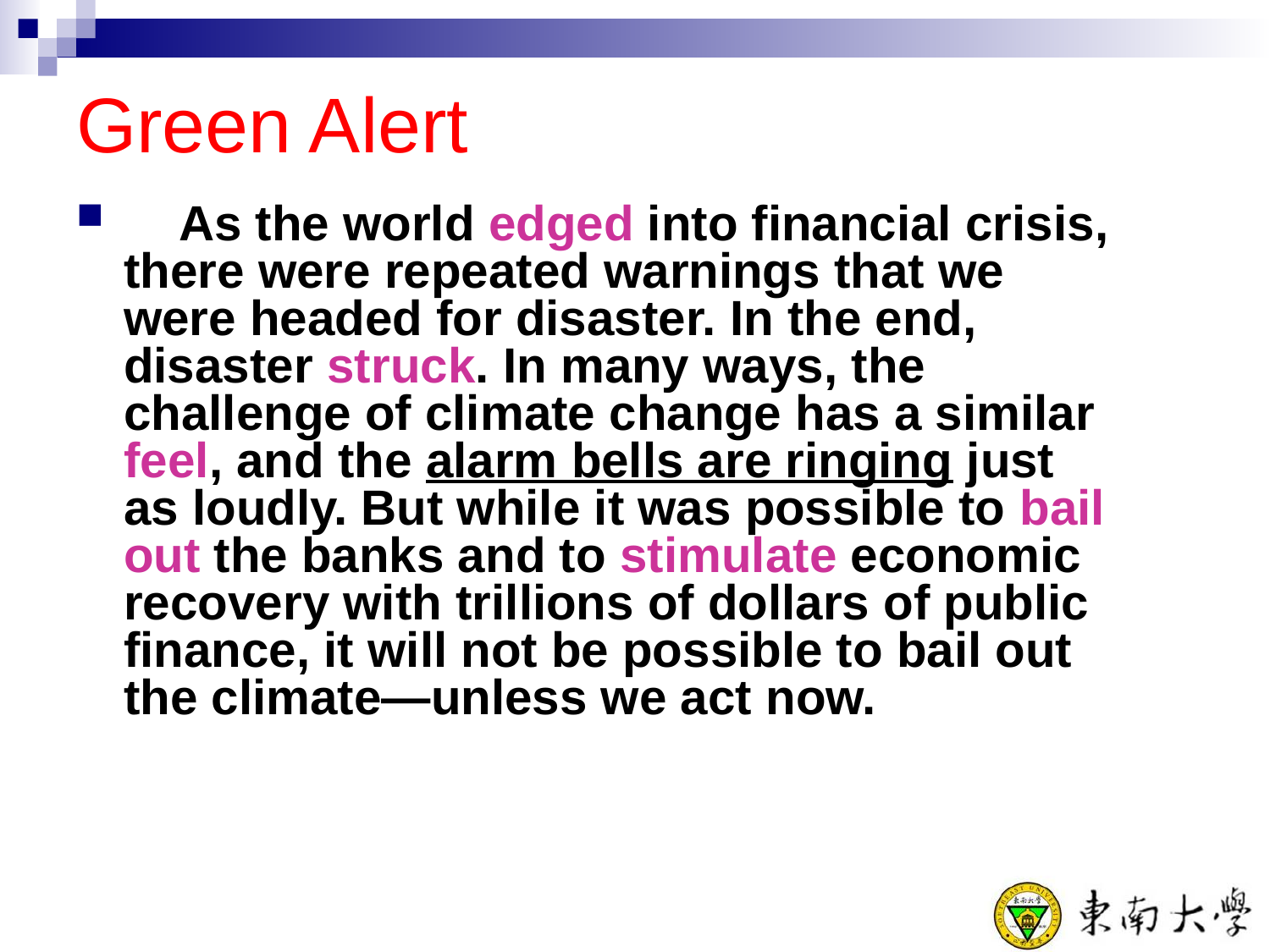

# Green Alert
    As the world edged into financial crisis, there were repeated warnings that we were headed for disaster. In the end, disaster struck. In many ways, the challenge of climate change has a similar feel, and the alarm bells are ringing just as loudly. But while it was possible to bail out the banks and to stimulate economic recovery with trillions of dollars of public finance, it will not be possible to bail out the climate—unless we act now.